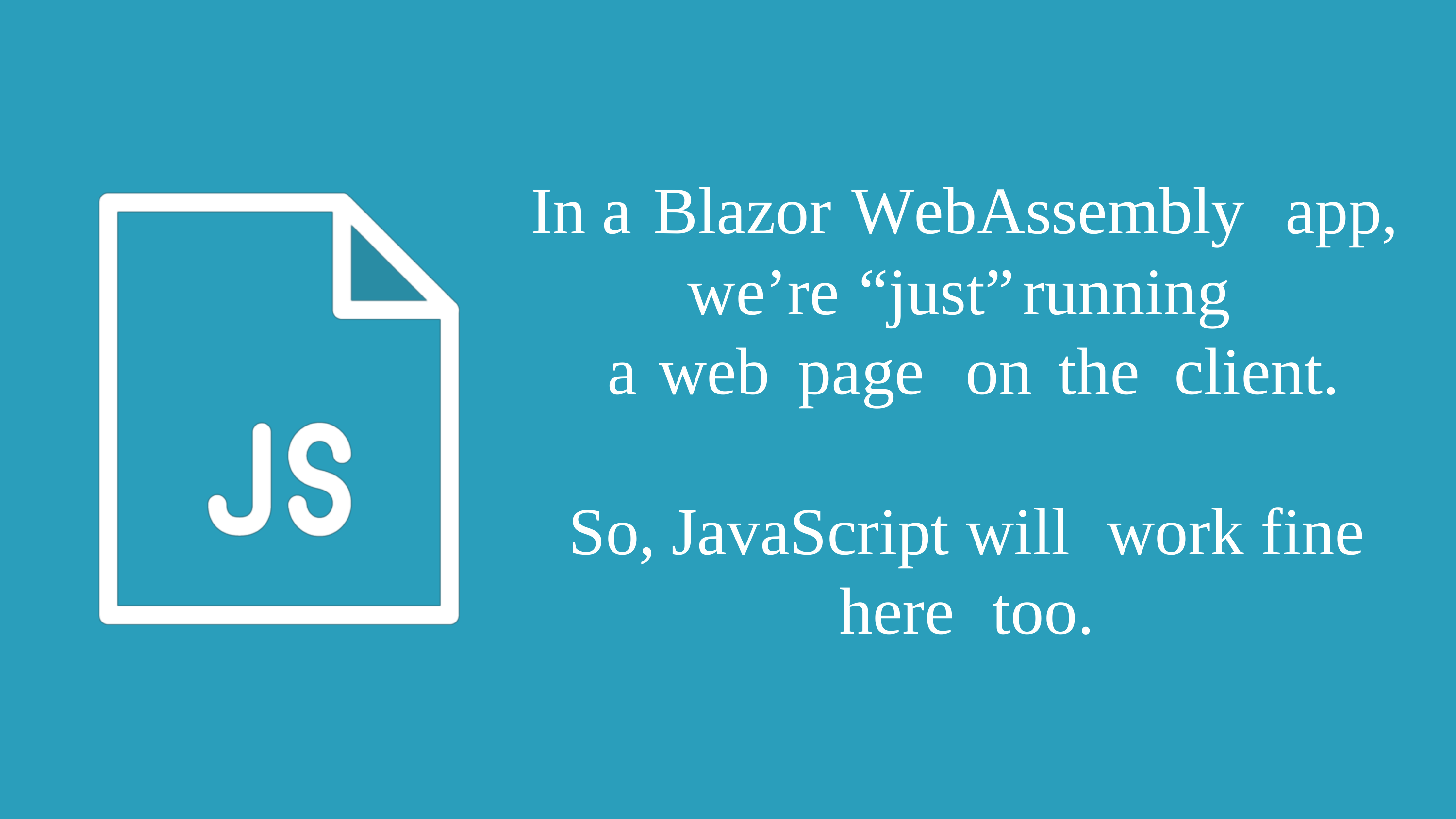

In
a
Blazor WebAssembly
app,

we’re
“just”
running
a
web
page
on
the
client.
So,
JavaScript will
work
fine
here
too.